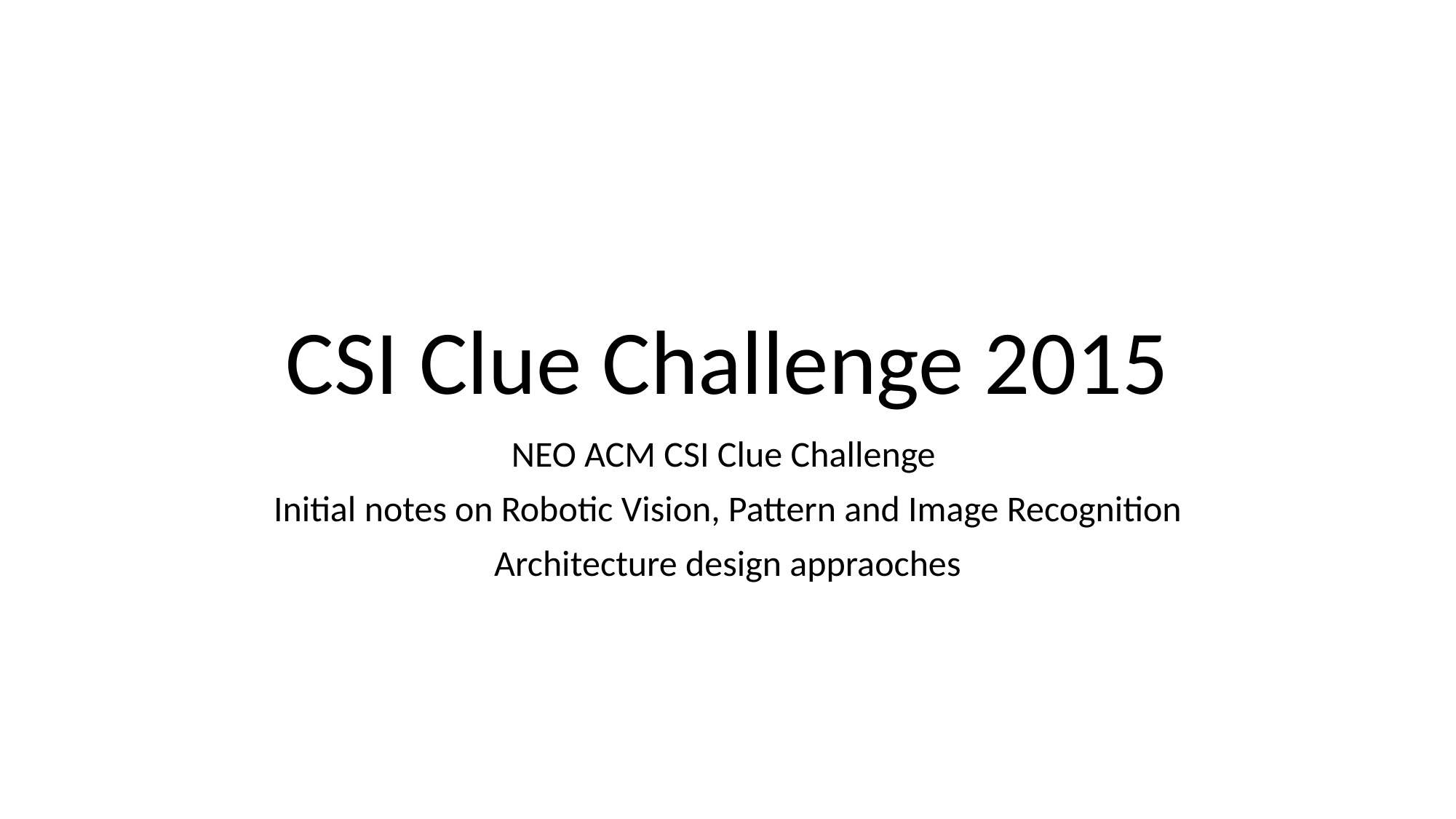

# CSI Clue Challenge 2015
NEO ACM CSI Clue Challenge
Initial notes on Robotic Vision, Pattern and Image Recognition
Architecture design appraoches